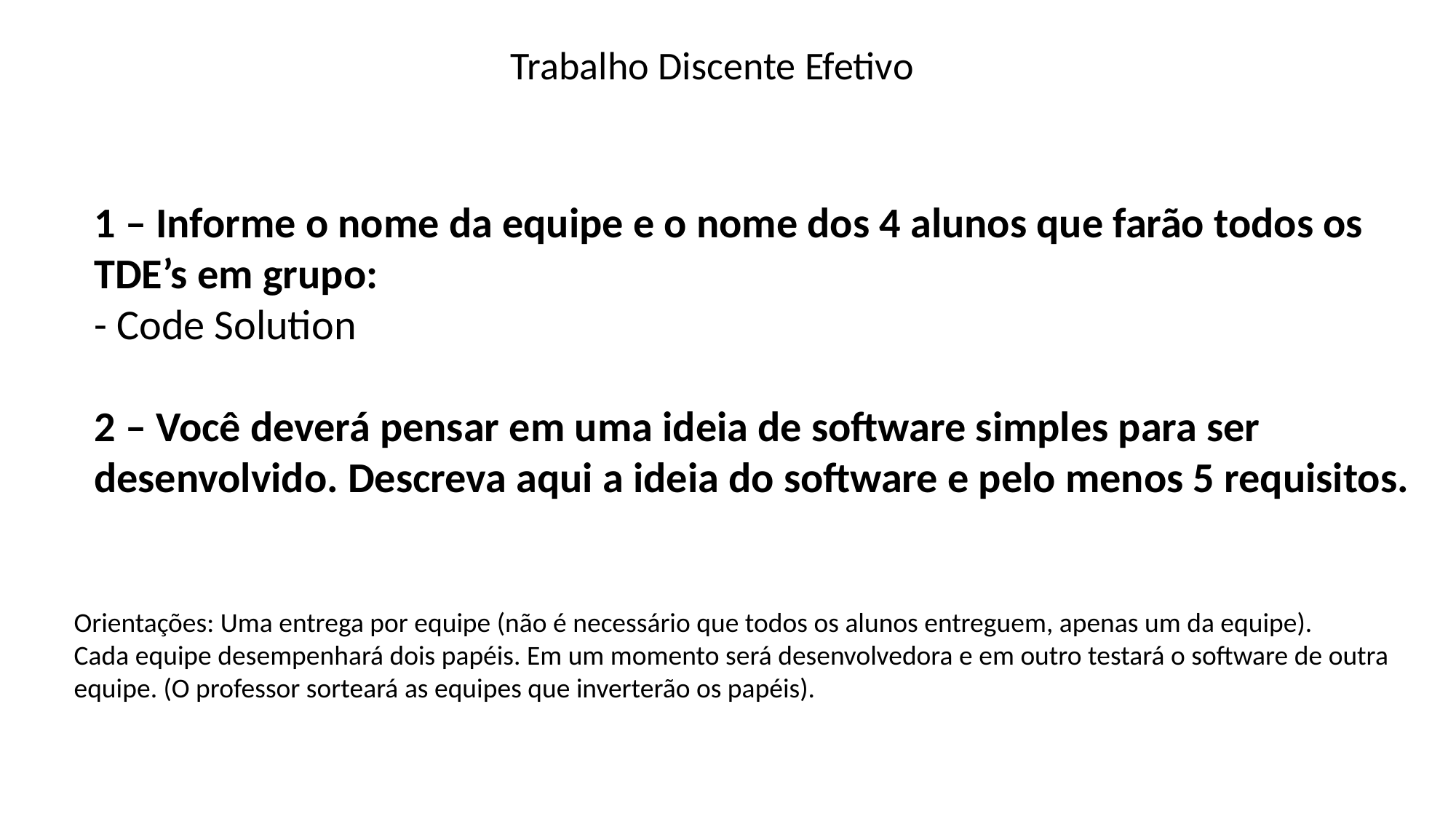

Equipe de Projeto
Trabalho Discente Efetivo
1 – Informe o nome da equipe e o nome dos 4 alunos que farão todos os TDE’s em grupo:
- Code Solution

2 – Você deverá pensar em uma ideia de software simples para ser desenvolvido. Descreva aqui a ideia do software e pelo menos 5 requisitos.

Orientações: Uma entrega por equipe (não é necessário que todos os alunos entreguem, apenas um da equipe).
Cada equipe desempenhará dois papéis. Em um momento será desenvolvedora e em outro testará o software de outra equipe. (O professor sorteará as equipes que inverterão os papéis).